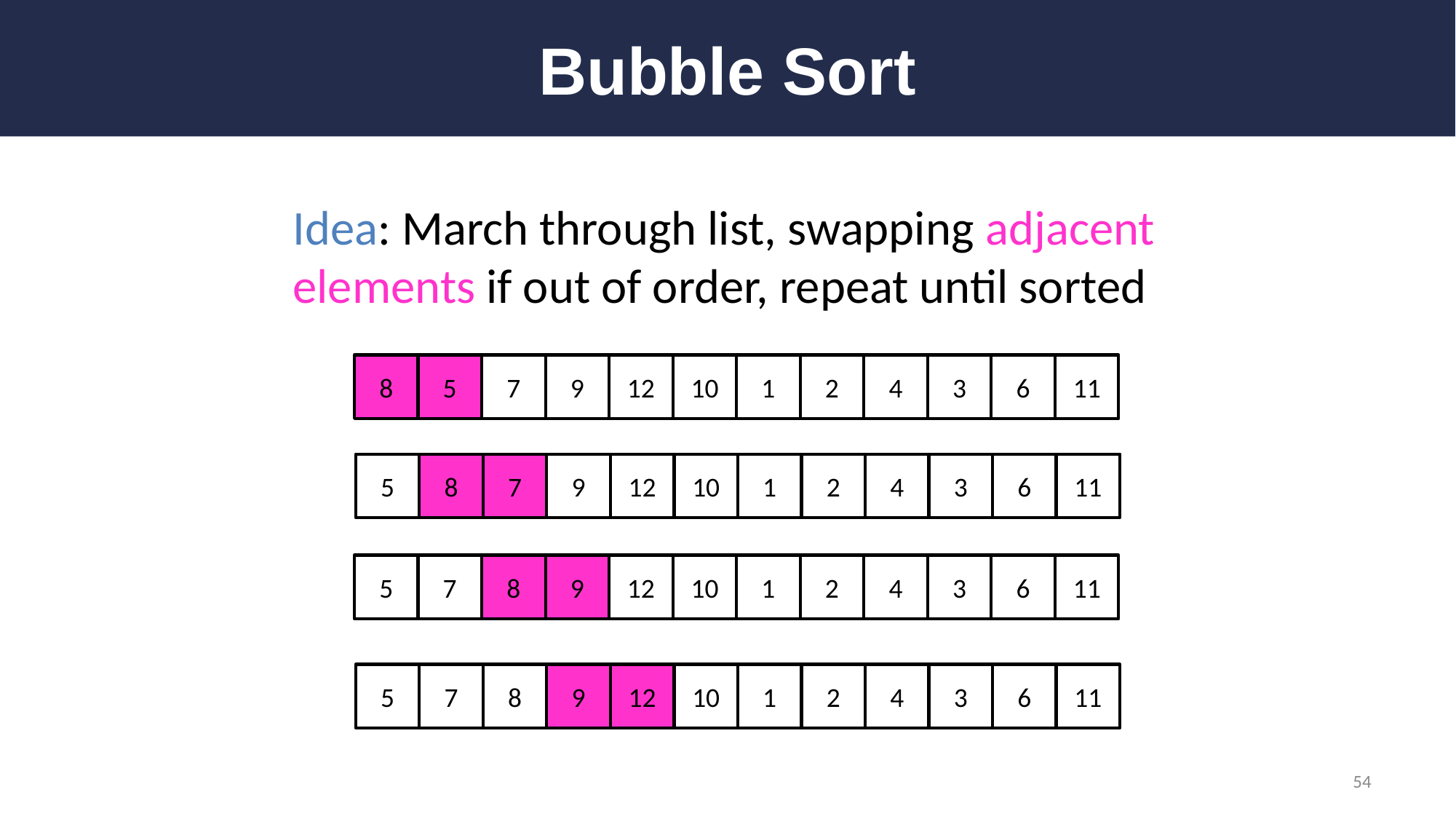

# Bubble Sort
Idea: March through list, swapping adjacent elements if out of order, repeat until sorted
8
5
7
9
12
10
1
2
4
3
6
11
5
8
7
9
12
10
1
2
4
3
6
11
5
7
8
9
12
10
1
2
4
3
6
11
5
7
8
9
12
10
1
2
4
3
6
11
54